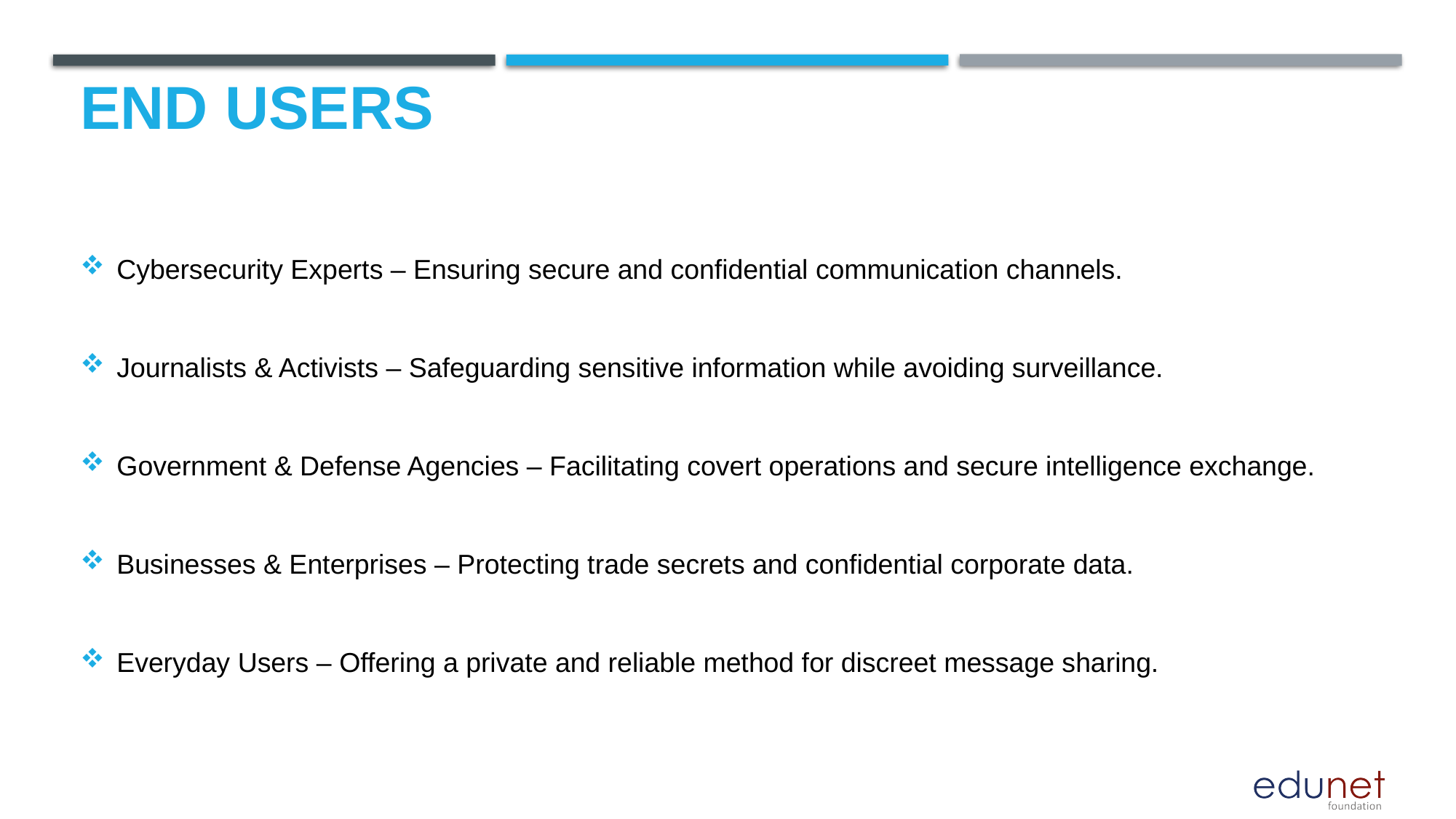

# End users

Cybersecurity Experts – Ensuring secure and confidential communication channels.

Journalists & Activists – Safeguarding sensitive information while avoiding surveillance.

Government & Defense Agencies – Facilitating covert operations and secure intelligence exchange.

Businesses & Enterprises – Protecting trade secrets and confidential corporate data.

Everyday Users – Offering a private and reliable method for discreet message sharing.